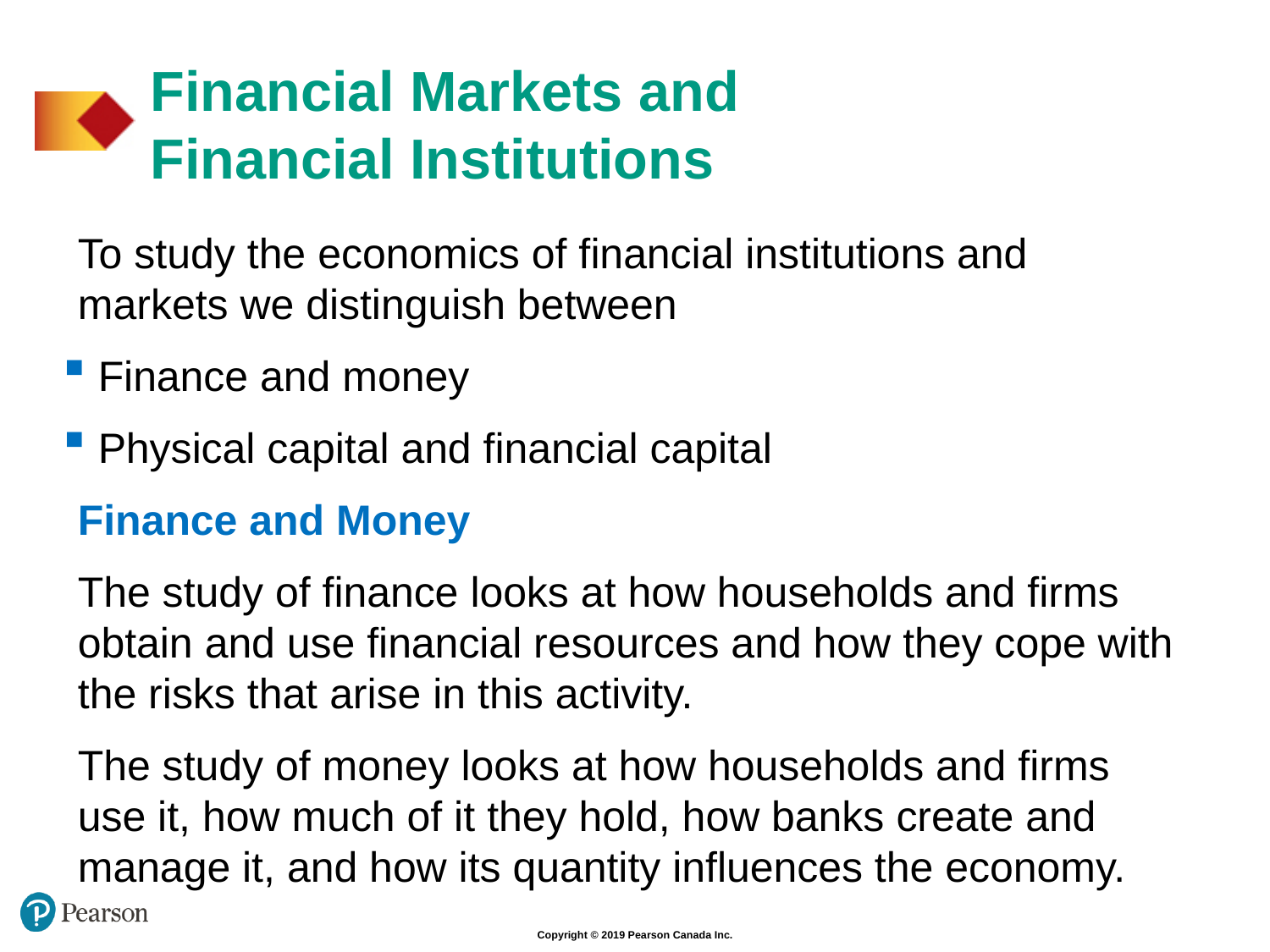

# Financial Markets and Financial Institutions
To study the economics of financial institutions and markets we distinguish between
 Finance and money
 Physical capital and financial capital
Finance and Money
The study of finance looks at how households and firms obtain and use financial resources and how they cope with the risks that arise in this activity.
The study of money looks at how households and firms use it, how much of it they hold, how banks create and manage it, and how its quantity influences the economy.